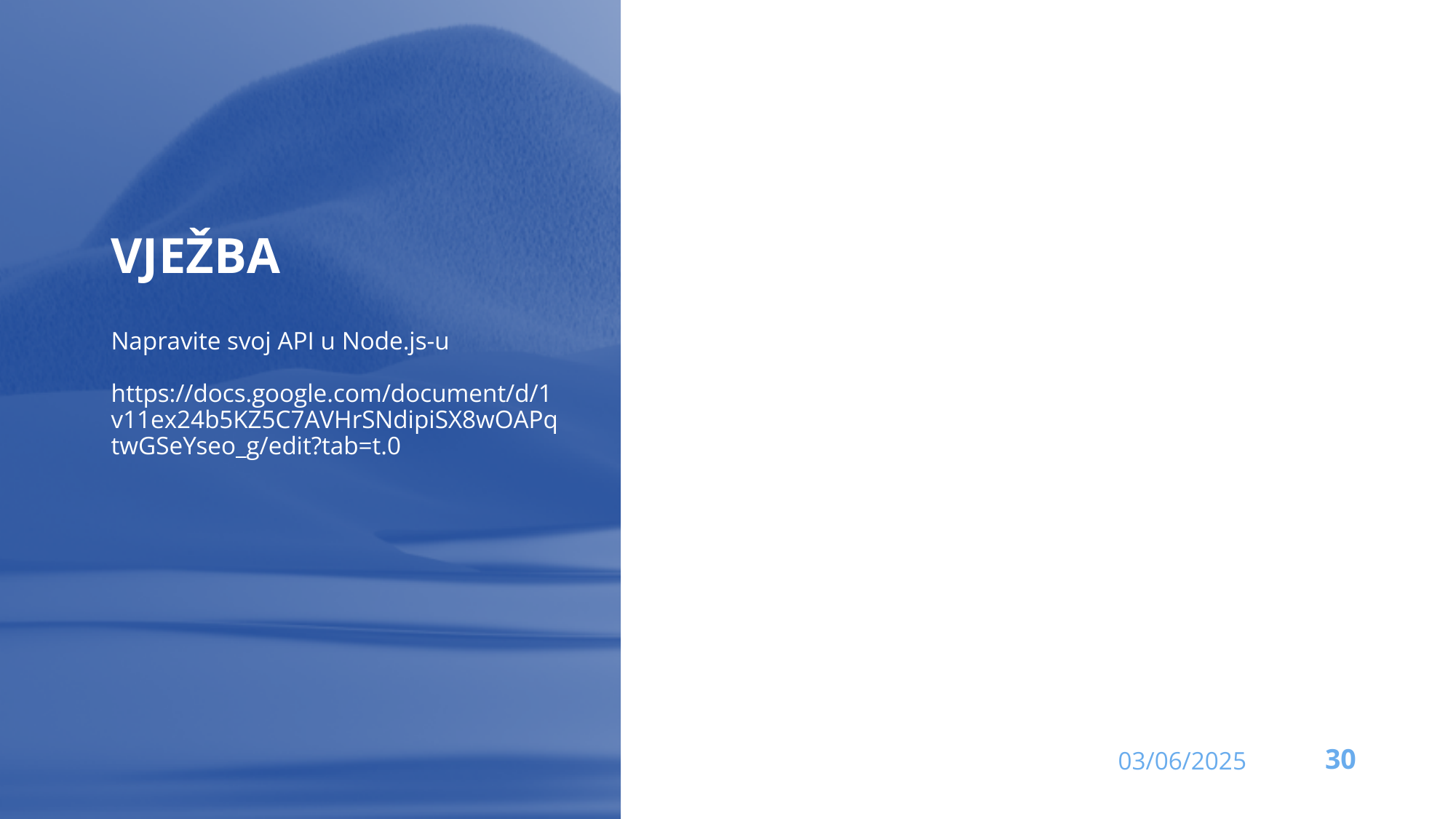

# VJEžba
Napravite svoj API u Node.js-u
https://docs.google.com/document/d/1v11ex24b5KZ5C7AVHrSNdipiSX8wOAPqtwGSeYseo_g/edit?tab=t.0